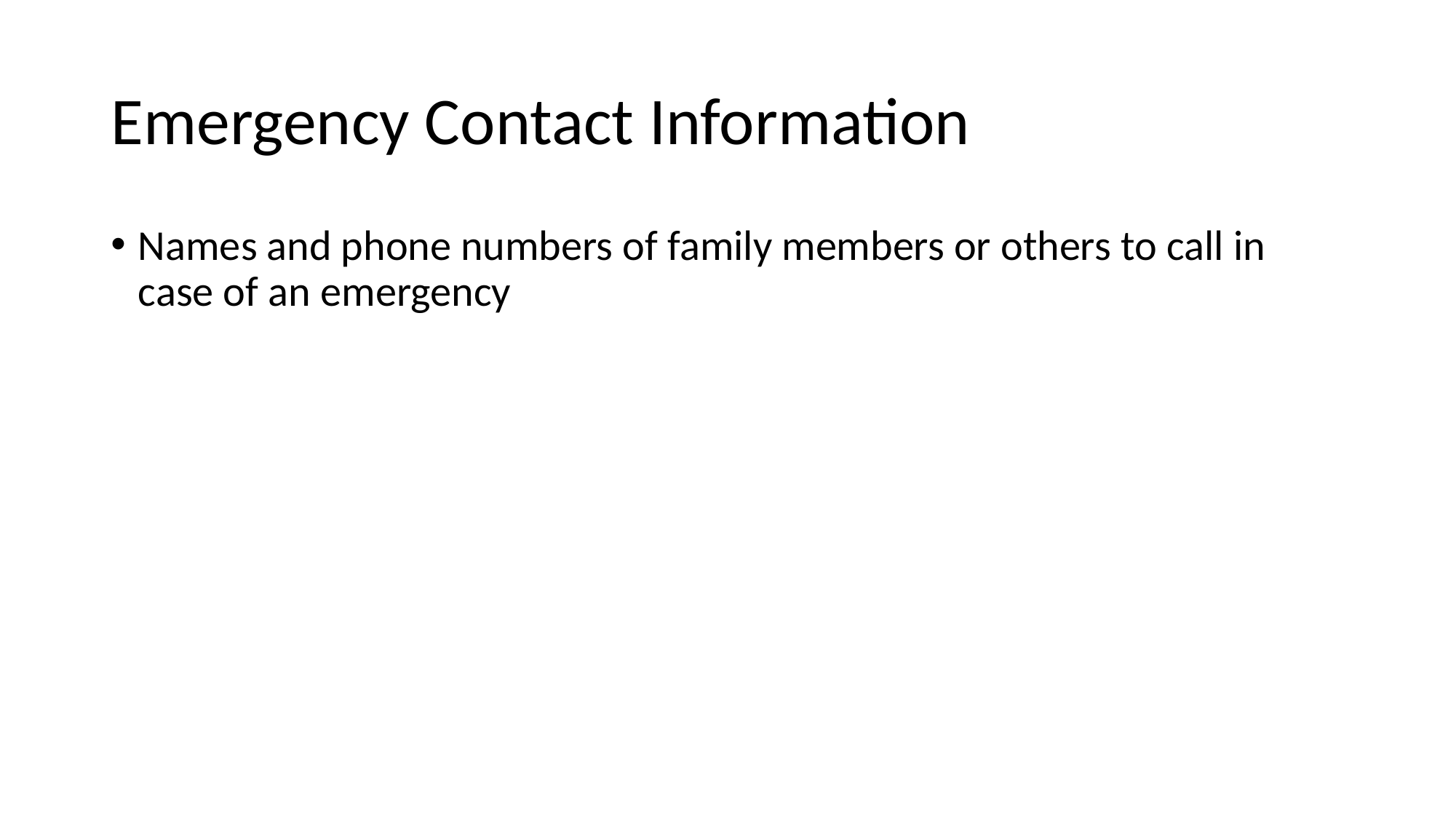

# Emergency Contact Information
Names and phone numbers of family members or others to call in case of an emergency